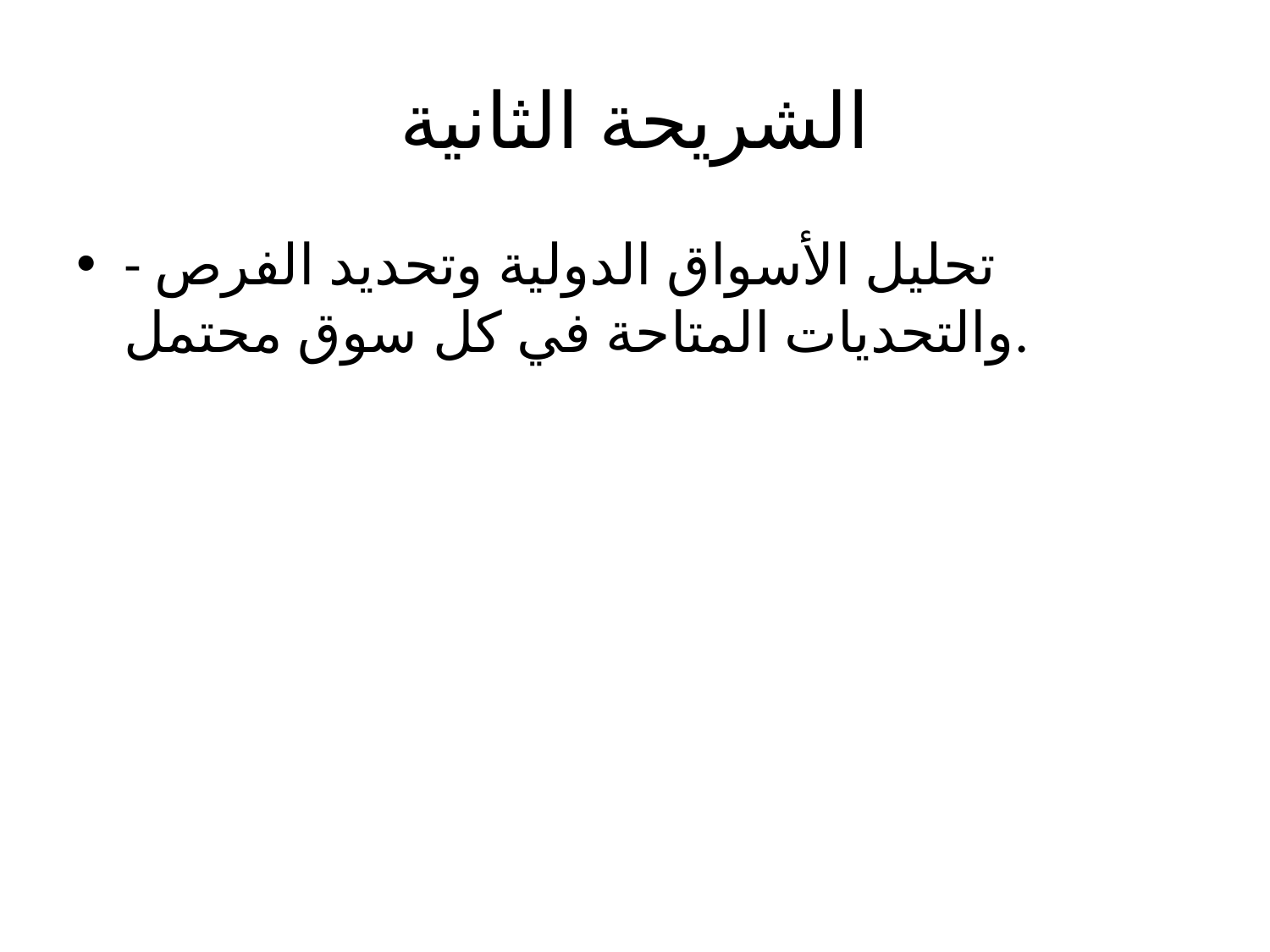

# الشريحة الثانية
- تحليل الأسواق الدولية وتحديد الفرص والتحديات المتاحة في كل سوق محتمل.